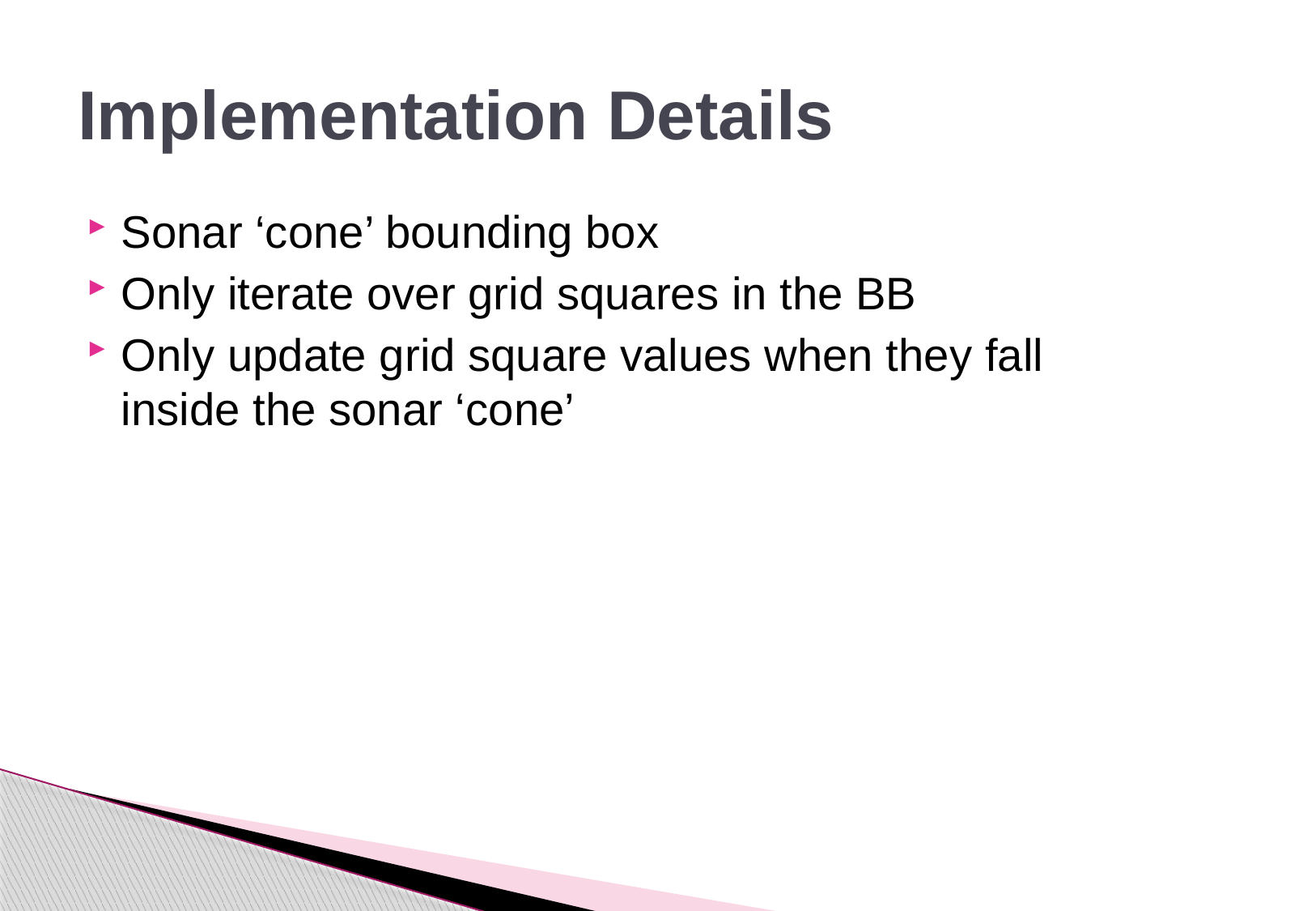

# Implementation Details
Sonar ‘cone’ bounding box
Only iterate over grid squares in the BB
Only update grid square values when they fall inside the sonar ‘cone’